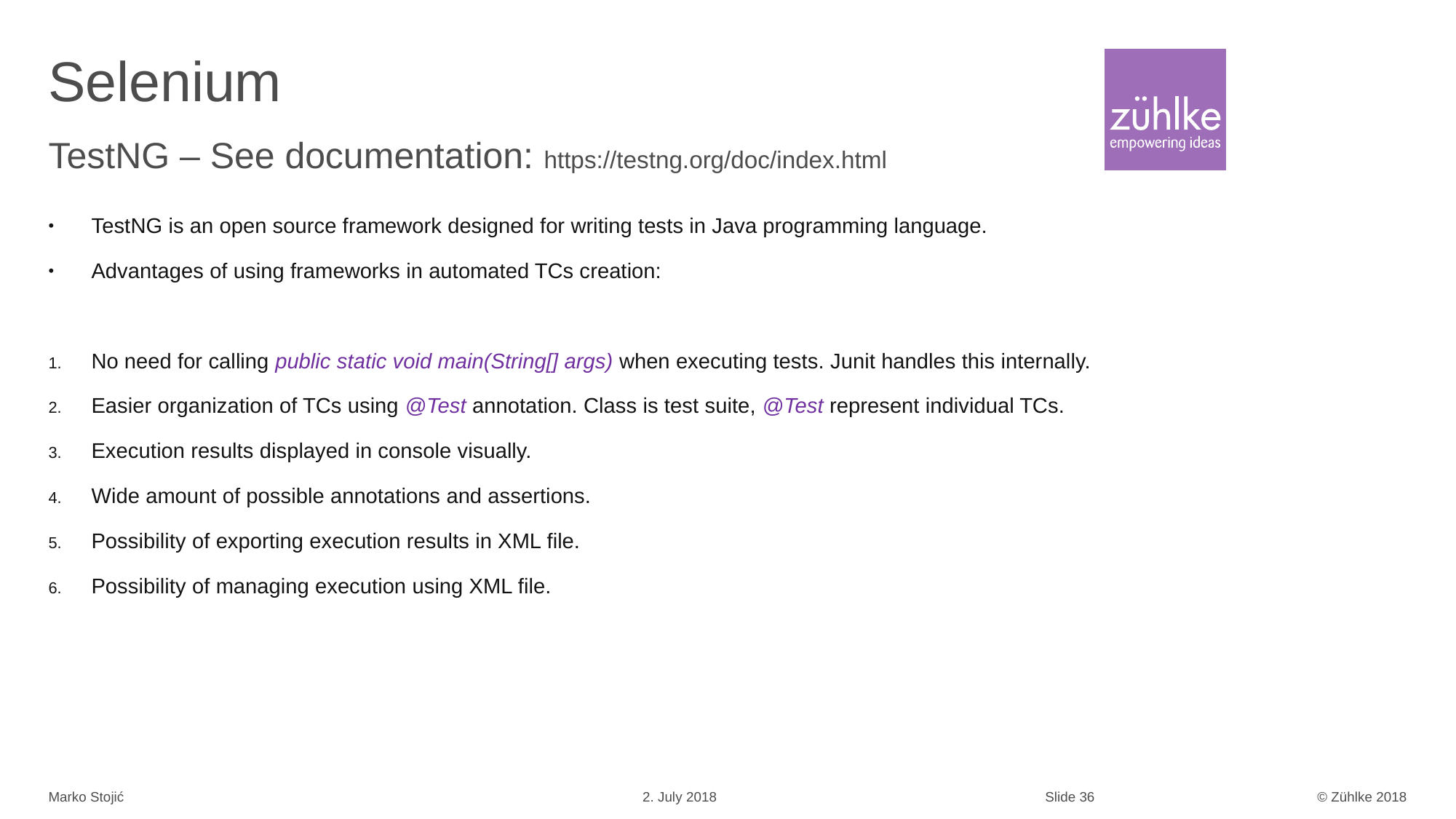

# Selenium
TestNG – See documentation: https://testng.org/doc/index.html
TestNG is an open source framework designed for writing tests in Java programming language.
Advantages of using frameworks in automated TCs creation:

No need for calling public static void main(String[] args) when executing tests. Junit handles this internally.
Easier organization of TCs using @Test annotation. Class is test suite, @Test represent individual TCs.
Execution results displayed in console visually.
Wide amount of possible annotations and assertions.
Possibility of exporting execution results in XML file.
Possibility of managing execution using XML file.